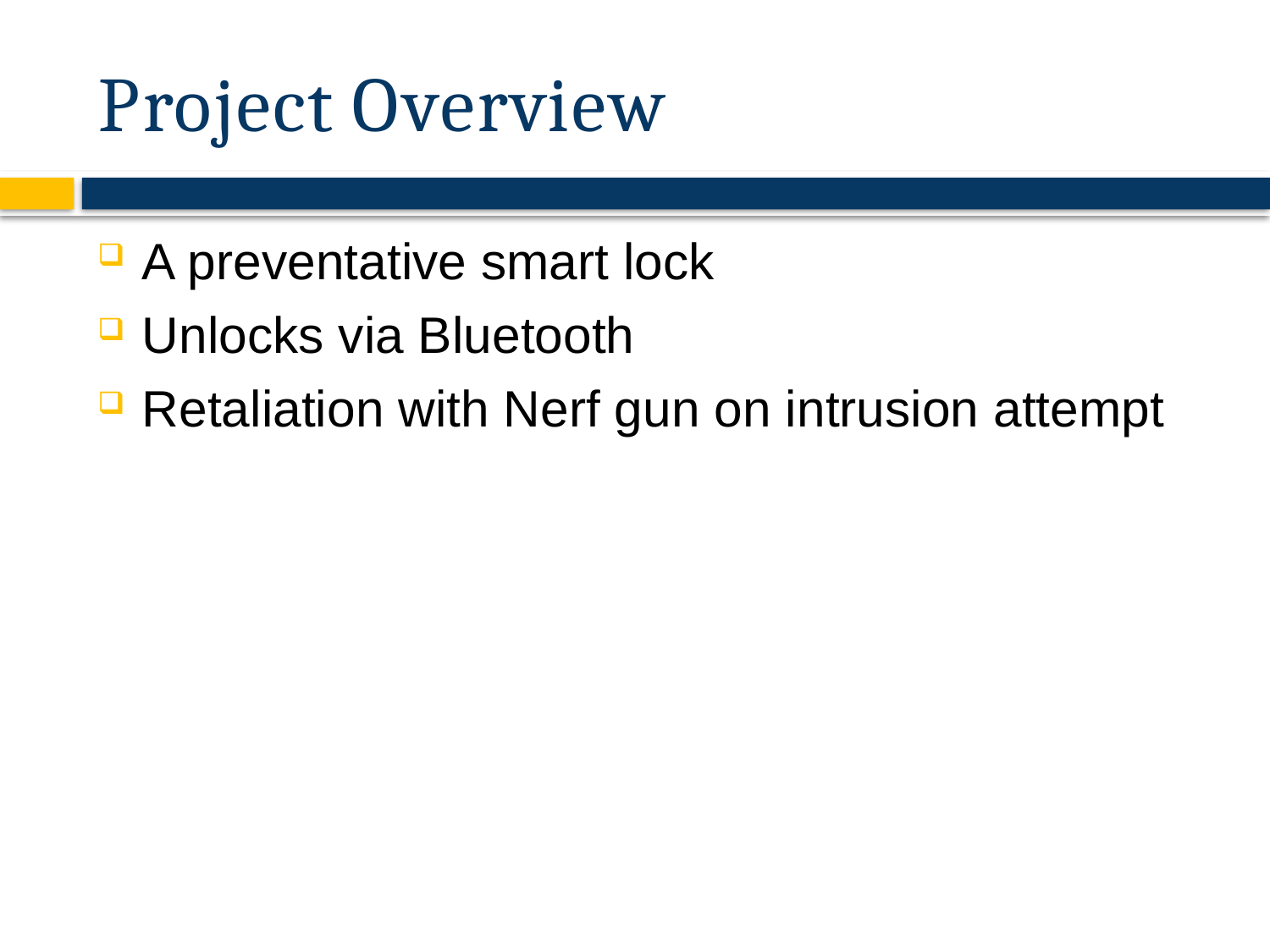

# Project Overview
A preventative smart lock
Unlocks via Bluetooth
Retaliation with Nerf gun on intrusion attempt